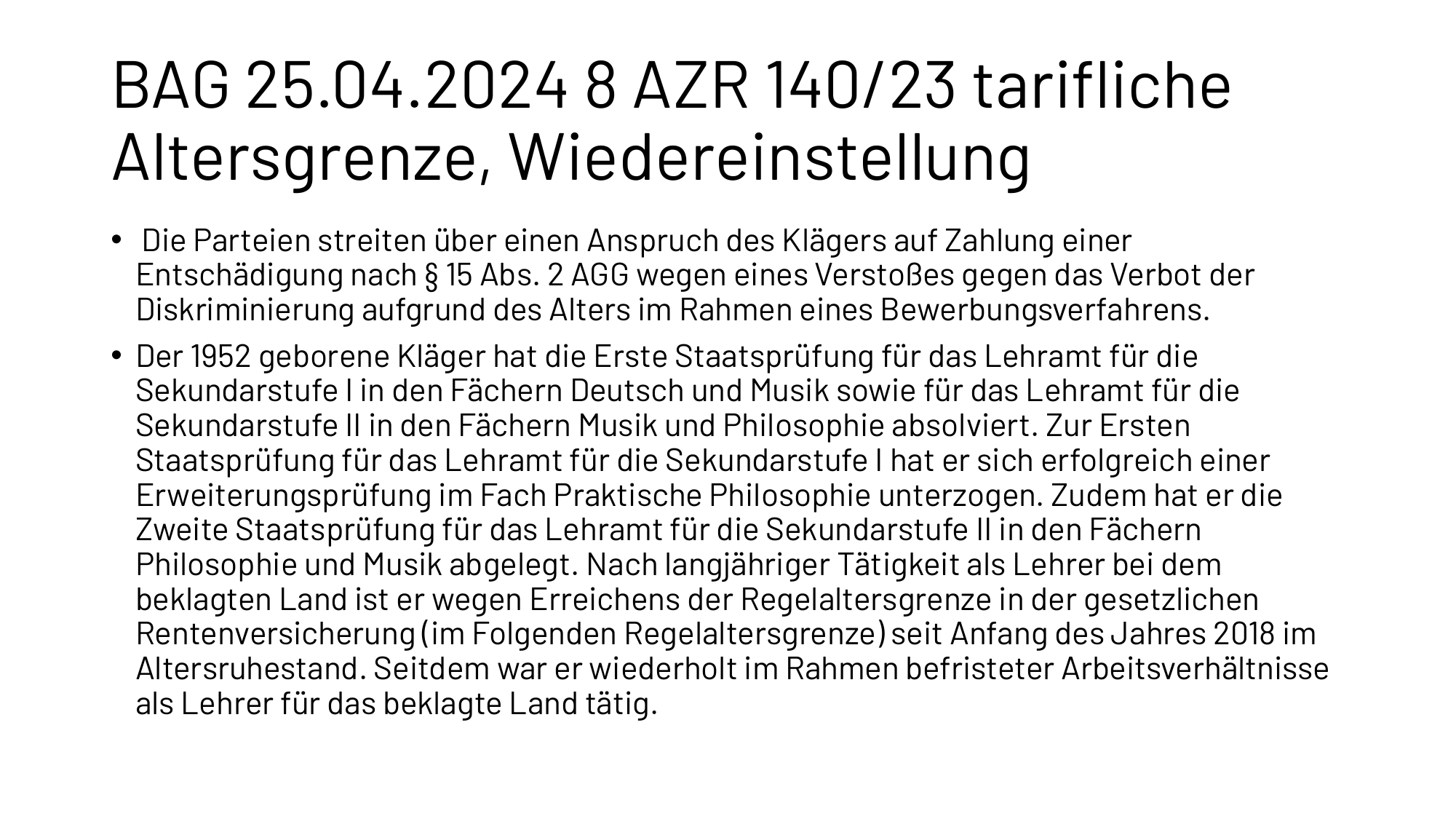

# BAG 25.04.2024 8 AZR 140/23 tarifliche Altersgrenze, Wiedereinstellung
 Die Parteien streiten über einen Anspruch des Klägers auf Zahlung einer Entschädigung nach § 15 Abs. 2 AGG wegen eines Verstoßes gegen das Verbot der Diskriminierung aufgrund des Alters im Rahmen eines Bewerbungsverfahrens.
Der 1952 geborene Kläger hat die Erste Staatsprüfung für das Lehramt für die Sekundarstufe I in den Fächern Deutsch und Musik sowie für das Lehramt für die Sekundarstufe II in den Fächern Musik und Philosophie absolviert. Zur Ersten Staatsprüfung für das Lehramt für die Sekundarstufe I hat er sich erfolgreich einer Erweiterungsprüfung im Fach Praktische Philosophie unterzogen. Zudem hat er die Zweite Staatsprüfung für das Lehramt für die Sekundarstufe II in den Fächern Philosophie und Musik abgelegt. Nach langjähriger Tätigkeit als Lehrer bei dem beklagten Land ist er wegen Erreichens der Regelaltersgrenze in der gesetzlichen Rentenversicherung (im Folgenden Regelaltersgrenze) seit Anfang des Jahres 2018 im Altersruhestand. Seitdem war er wiederholt im Rahmen befristeter Arbeitsverhältnisse als Lehrer für das beklagte Land tätig.